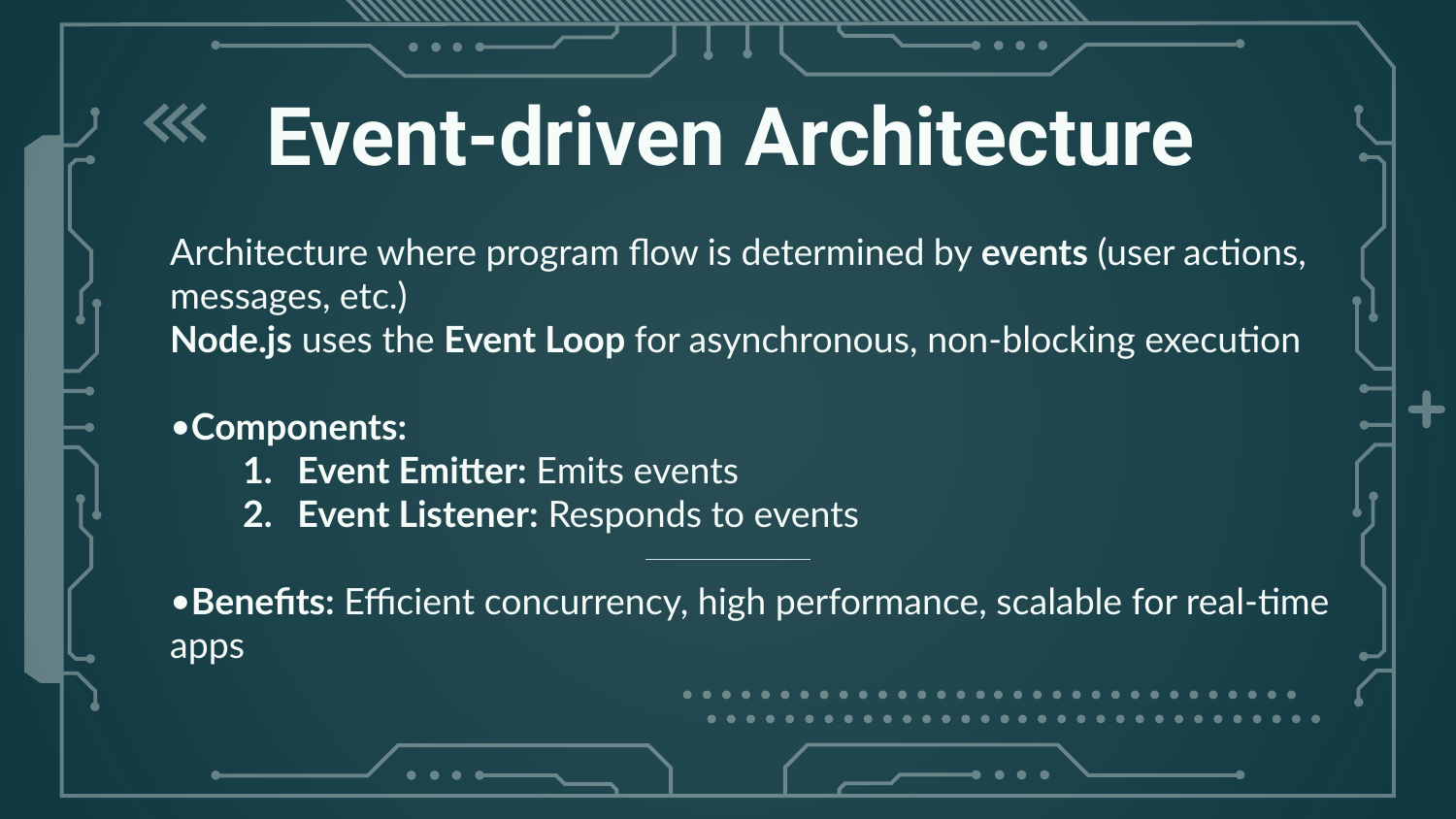

# Event-driven Architecture

Architecture where program flow is determined by events (user actions, messages, etc.)
Node.js uses the Event Loop for asynchronous, non-blocking execution
Components:
Event Emitter: Emits events
Event Listener: Responds to events
Benefits: Efficient concurrency, high performance, scalable for real-time apps